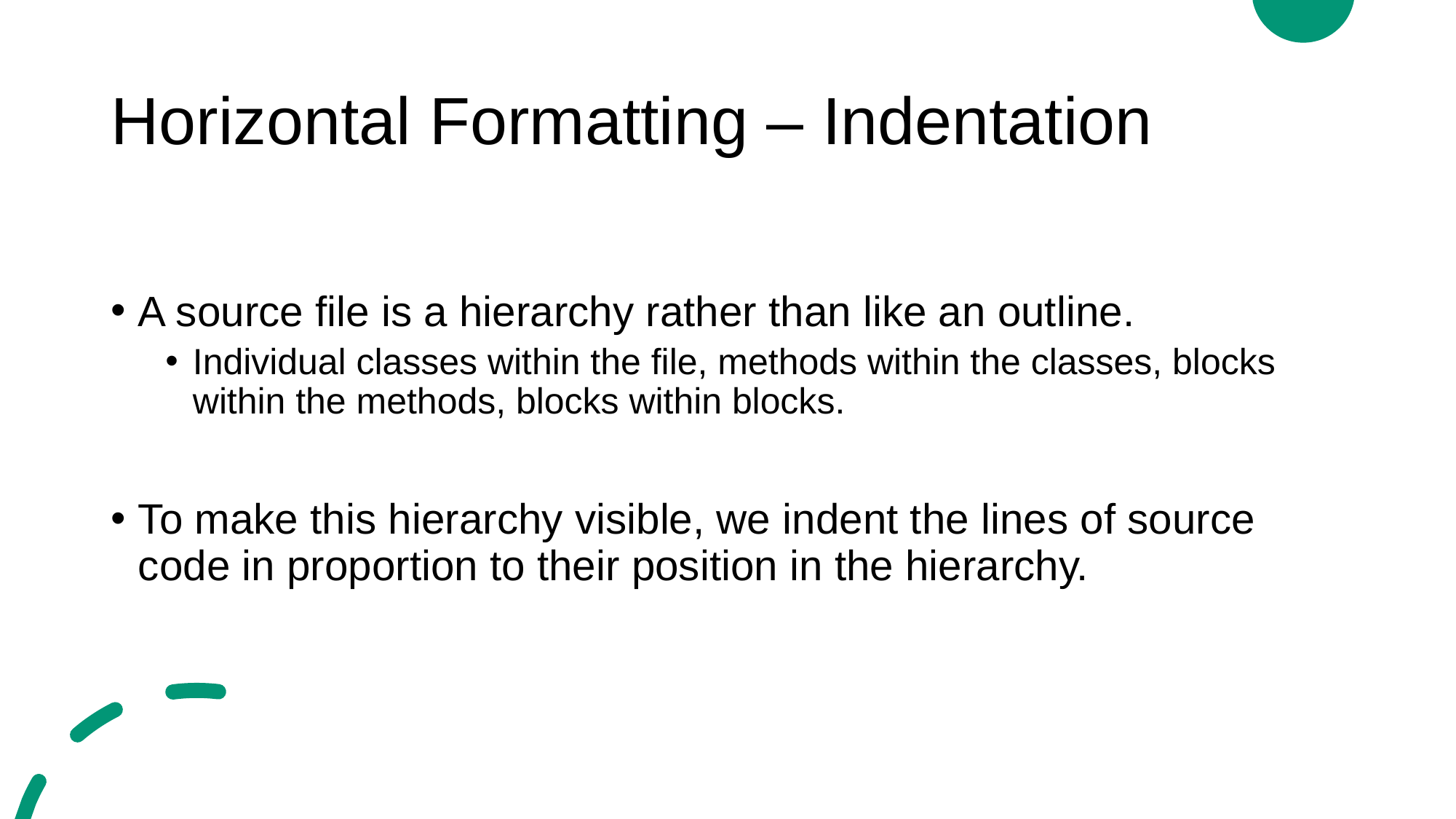

# Horizontal Formatting – Indentation

A source file is a hierarchy rather than like an outline.
Individual classes within the file, methods within the classes, blocks within the methods, blocks within blocks.

To make this hierarchy visible, we indent the lines of source code in proportion to their position in the hierarchy.